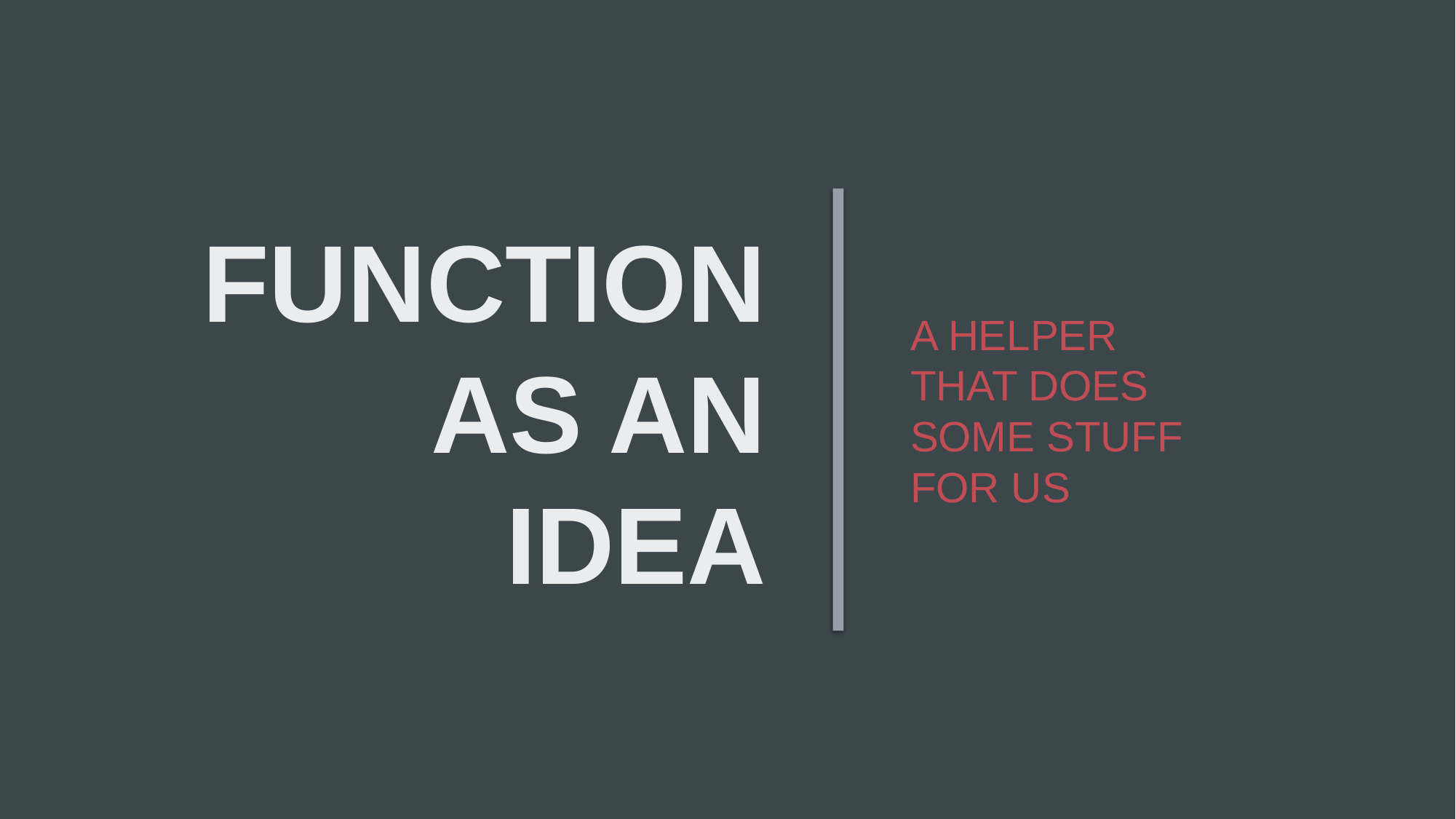

# Function as an IDEa
A helper that does some stuff for us